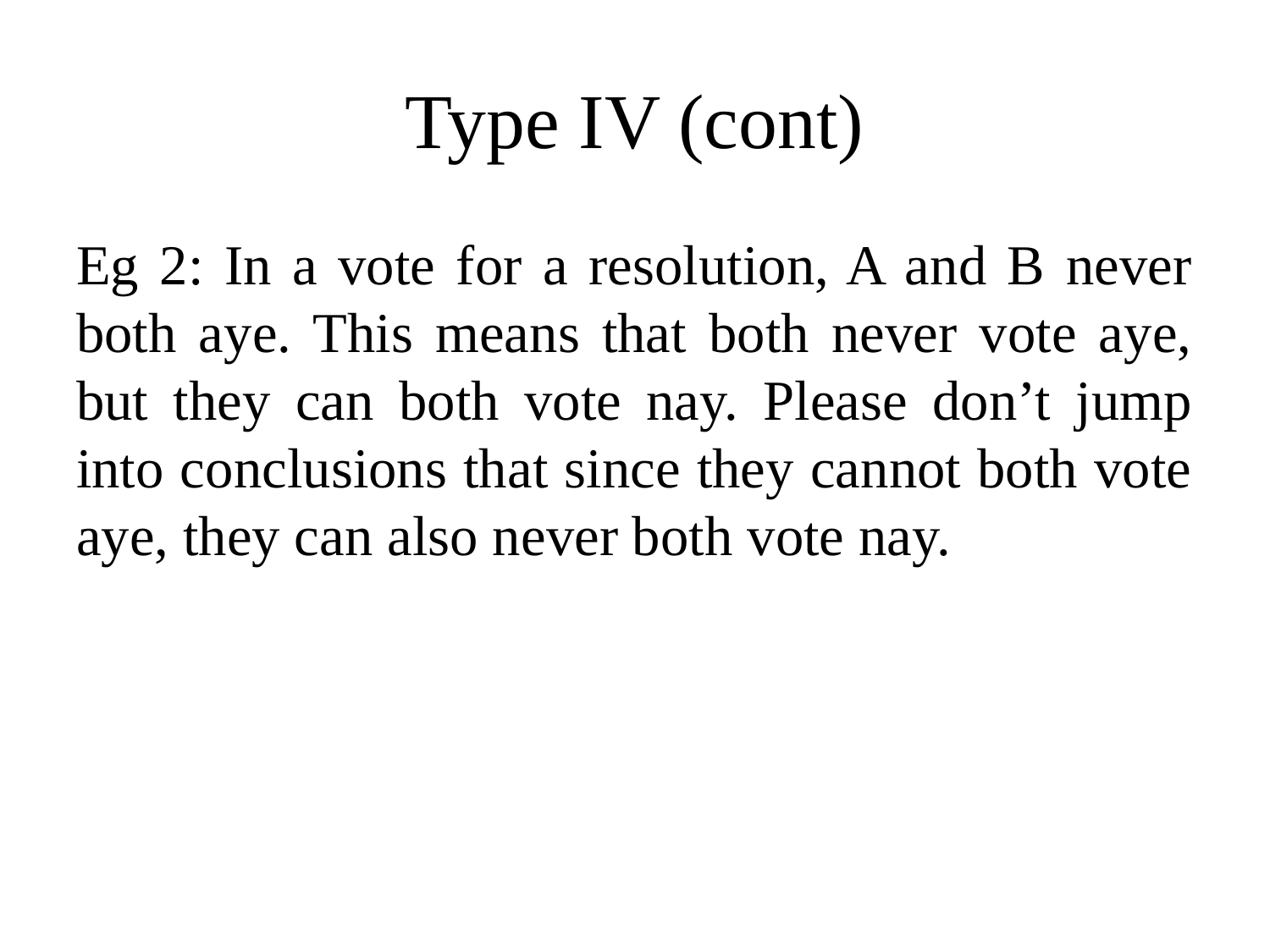

# Type IV (cont)
Eg 2: In a vote for a resolution, A and B never both aye. This means that both never vote aye, but they can both vote nay. Please don’t jump into conclusions that since they cannot both vote aye, they can also never both vote nay.